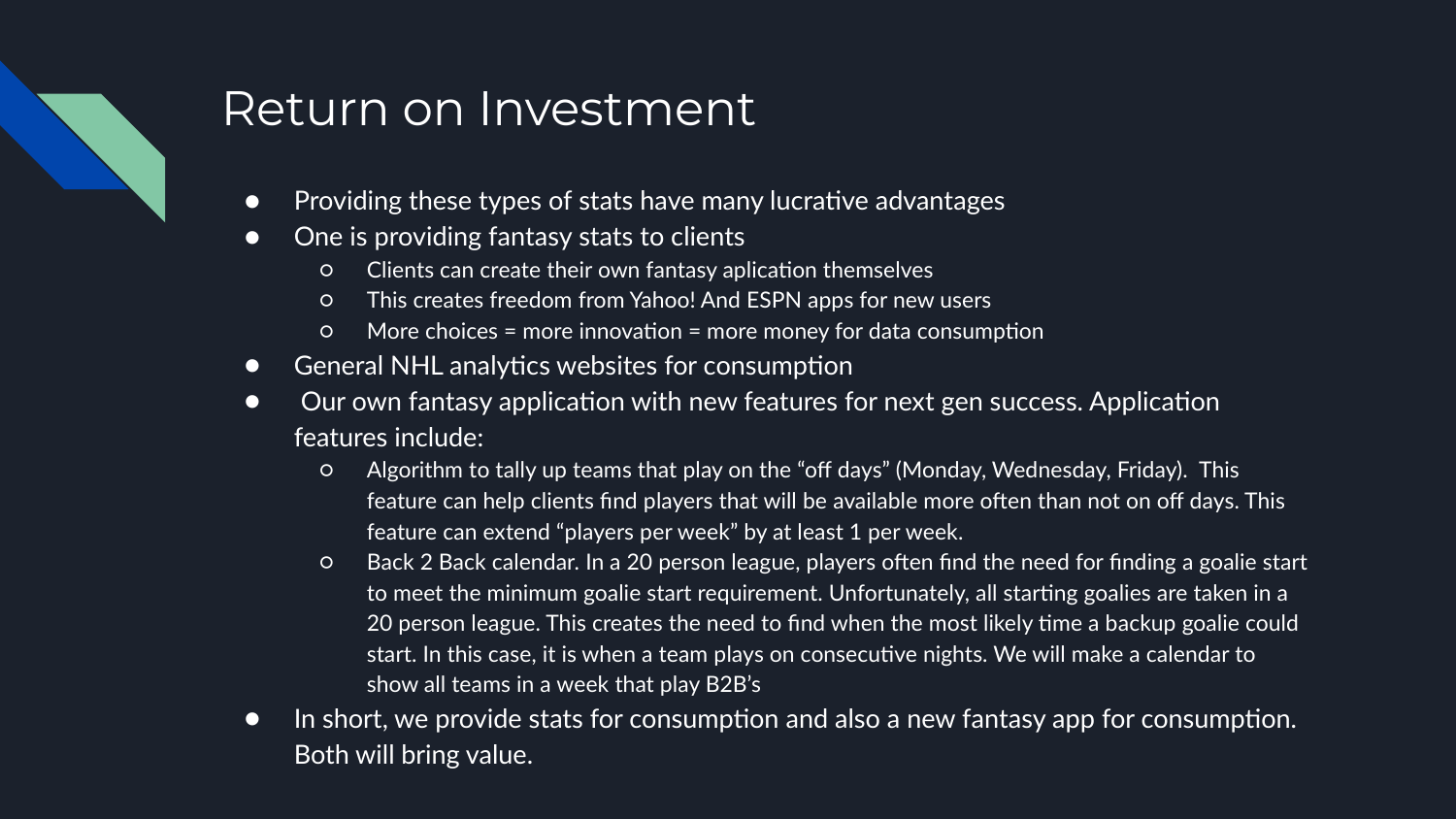

# Return on Investment
Providing these types of stats have many lucrative advantages
One is providing fantasy stats to clients
Clients can create their own fantasy aplication themselves
This creates freedom from Yahoo! And ESPN apps for new users
More choices = more innovation = more money for data consumption
General NHL analytics websites for consumption
 Our own fantasy application with new features for next gen success. Application features include:
Algorithm to tally up teams that play on the “off days” (Monday, Wednesday, Friday).  This feature can help clients find players that will be available more often than not on off days. This feature can extend “players per week” by at least 1 per week.
Back 2 Back calendar. In a 20 person league, players often find the need for finding a goalie start to meet the minimum goalie start requirement. Unfortunately, all starting goalies are taken in a 20 person league. This creates the need to find when the most likely time a backup goalie could start. In this case, it is when a team plays on consecutive nights. We will make a calendar to show all teams in a week that play B2B’s
In short, we provide stats for consumption and also a new fantasy app for consumption. Both will bring value.